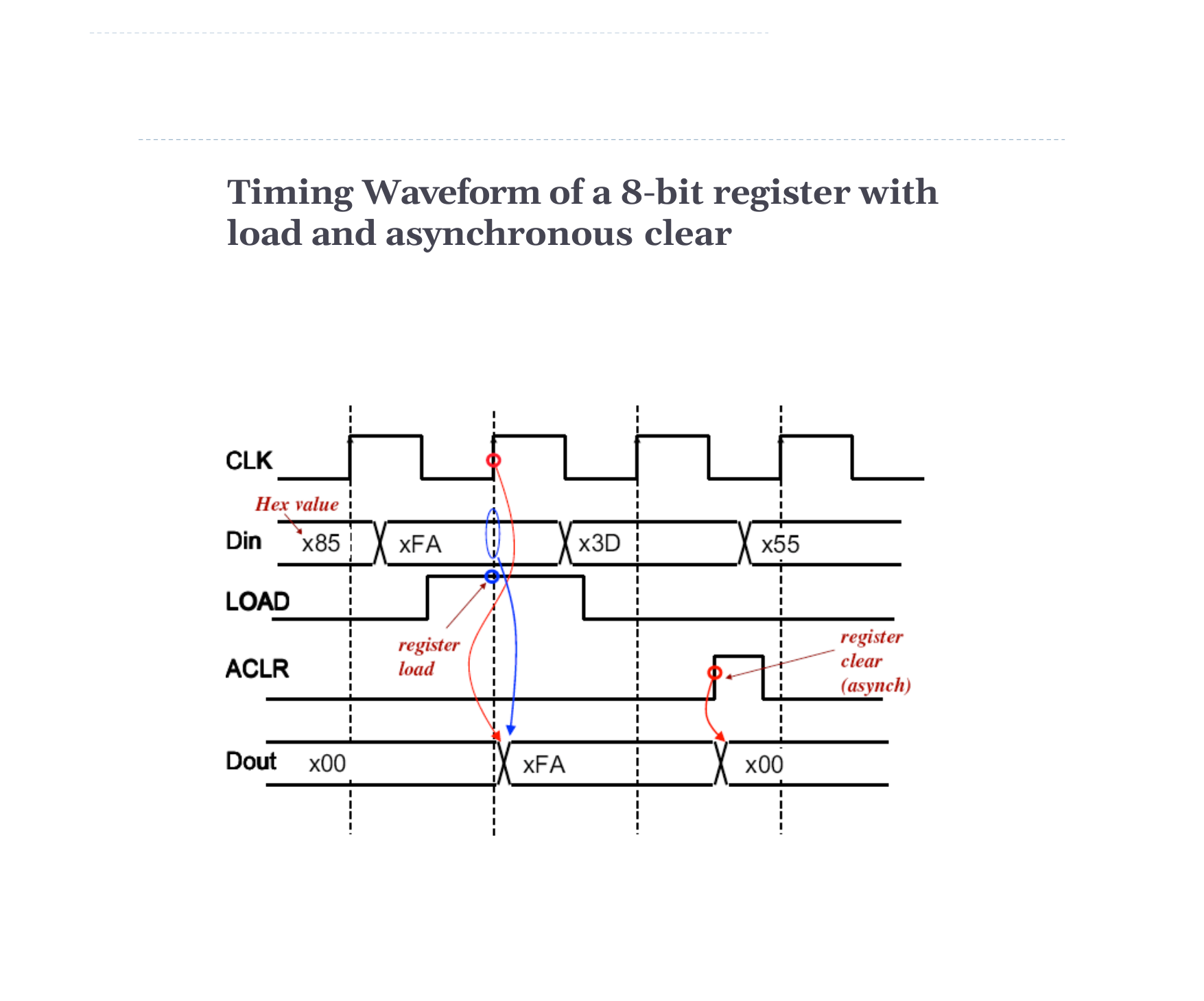

# Timing Waveform of a 8-bit register with  load and asynchronous clear